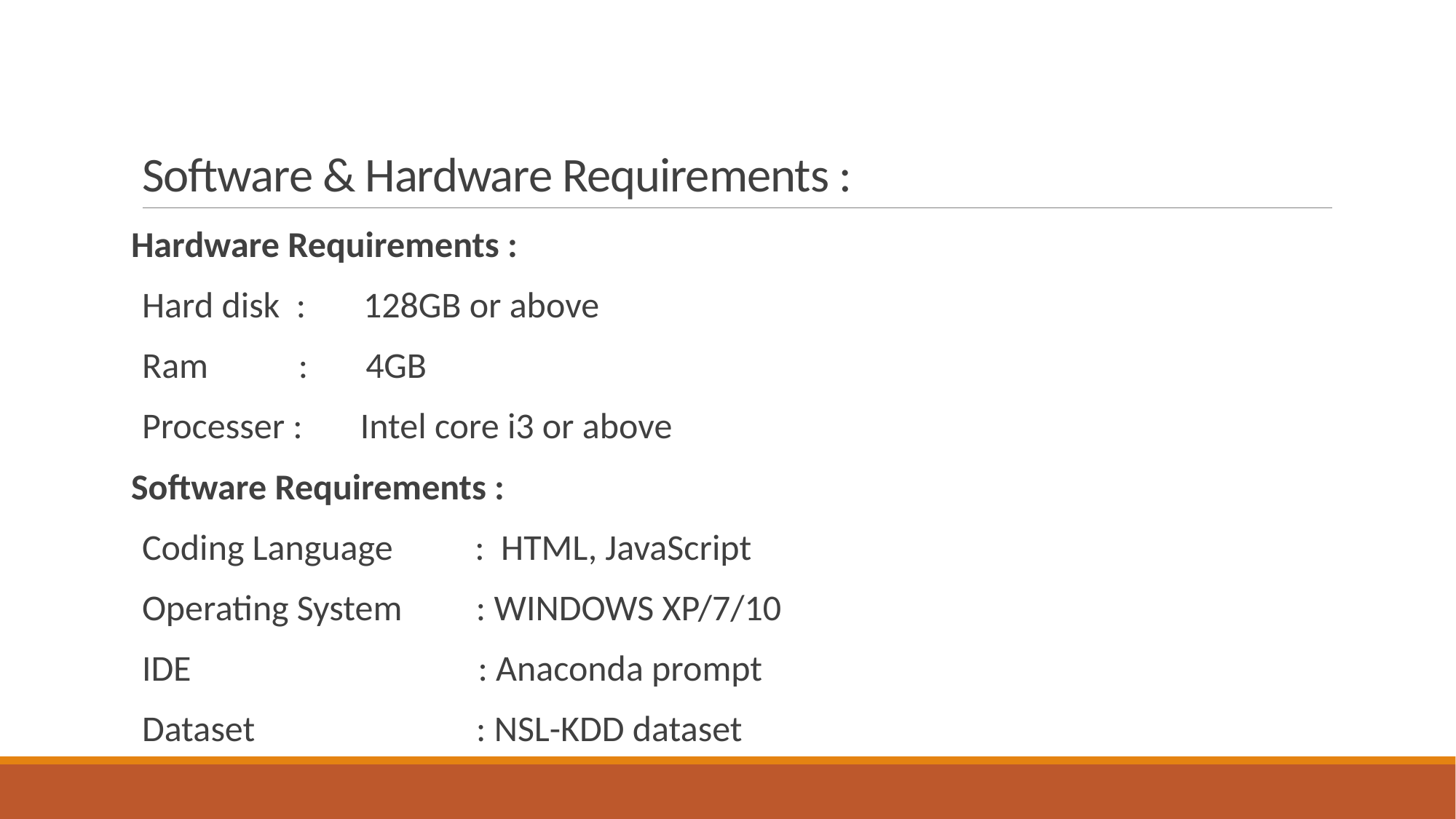

# Software & Hardware Requirements :
Hardware Requirements :
Hard disk  :       128GB or above
Ram           :       4GB
Processer :       Intel core i3 or above
Software Requirements :
Coding Language          :  HTML, JavaScript
Operating System         : WINDOWS XP/7/10
IDE                                   : Anaconda prompt
Dataset                           : NSL-KDD dataset